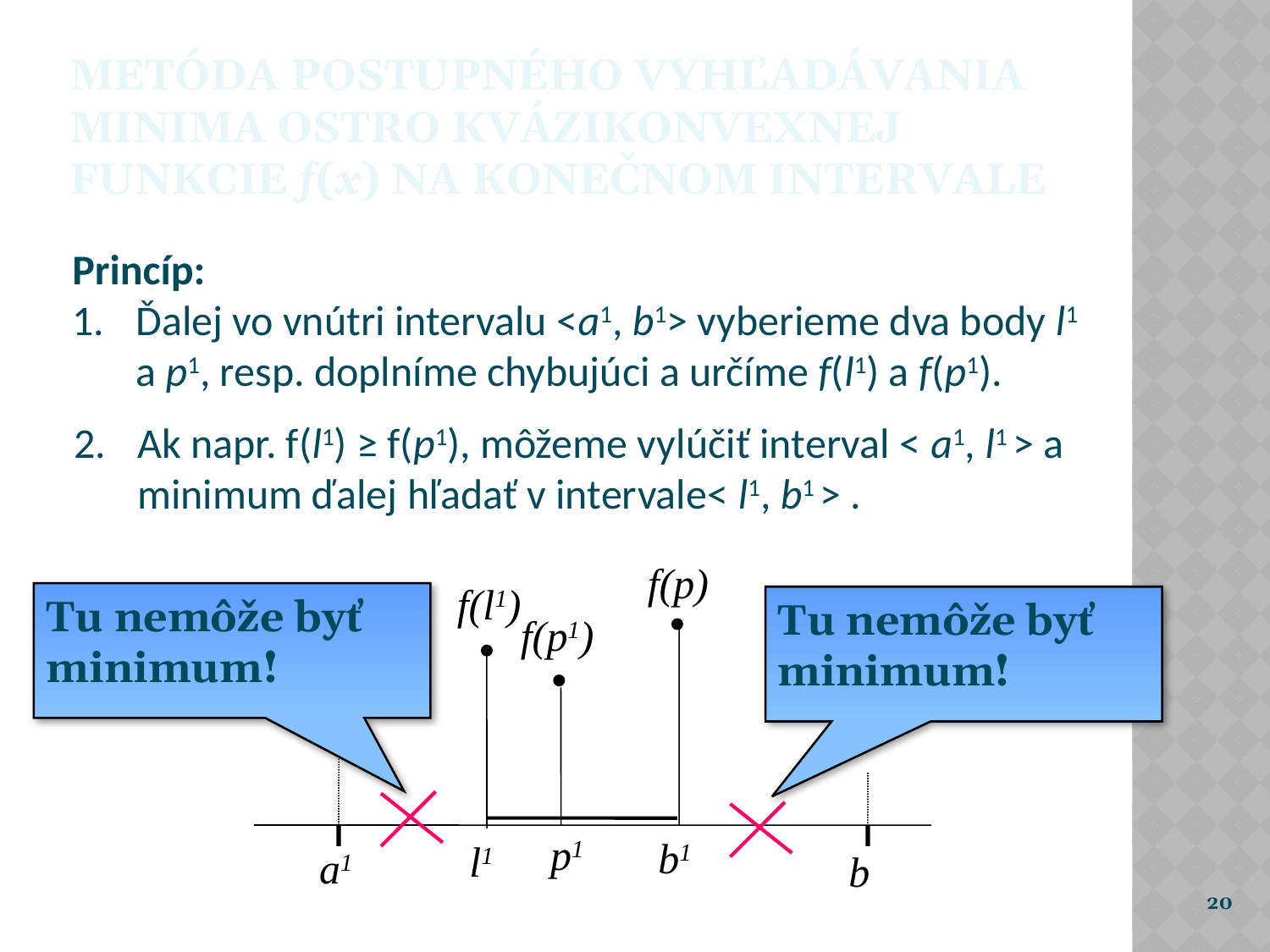

Metóda postupného vyhľadávania minima ostro kvázikonvexnej funkcie f(x) na konečnom intervale
Princíp:
Ďalej vo vnútri intervalu <a1, b1> vyberieme dva body l1 a p1, resp. doplníme chybujúci a určíme f(l1) a f(p1).
Ak napr. f(l1) ≥ f(p1), môžeme vylúčiť interval < a1, l1 > a minimum ďalej hľadať v intervale< l1, b1 > .
f(p)
f(l1)
Tu nemôže byť minimum!
Tu nemôže byť minimum!
f(p1)

p1

b1

l1
a1
b
20